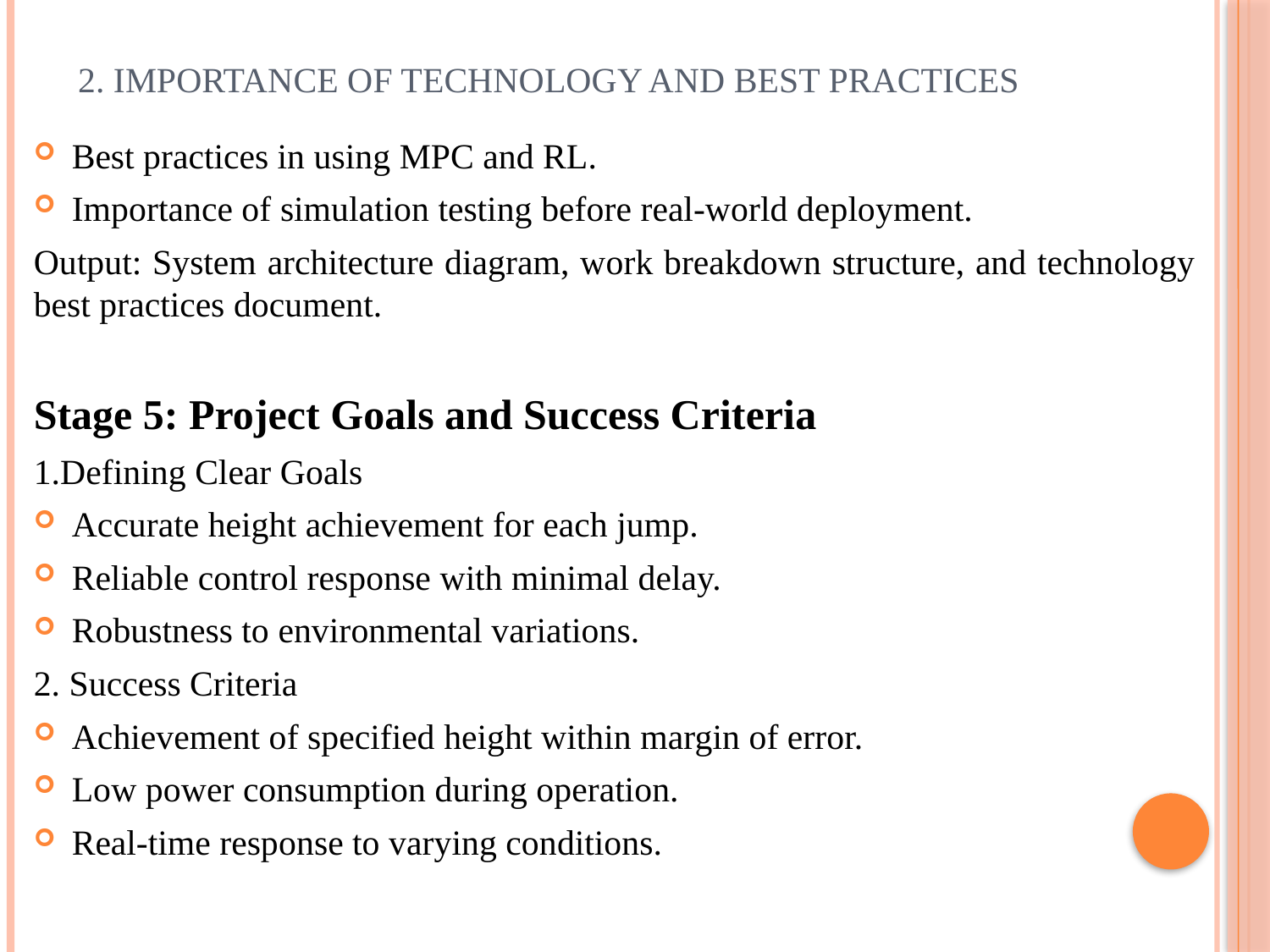

# 2. Importance of Technology and Best Practices
Best practices in using MPC and RL.
Importance of simulation testing before real-world deployment.
Output: System architecture diagram, work breakdown structure, and technology best practices document.

Stage 5: Project Goals and Success Criteria
1.Defining Clear Goals
Accurate height achievement for each jump.
Reliable control response with minimal delay.
Robustness to environmental variations.
2. Success Criteria
Achievement of specified height within margin of error.
Low power consumption during operation.
Real-time response to varying conditions.